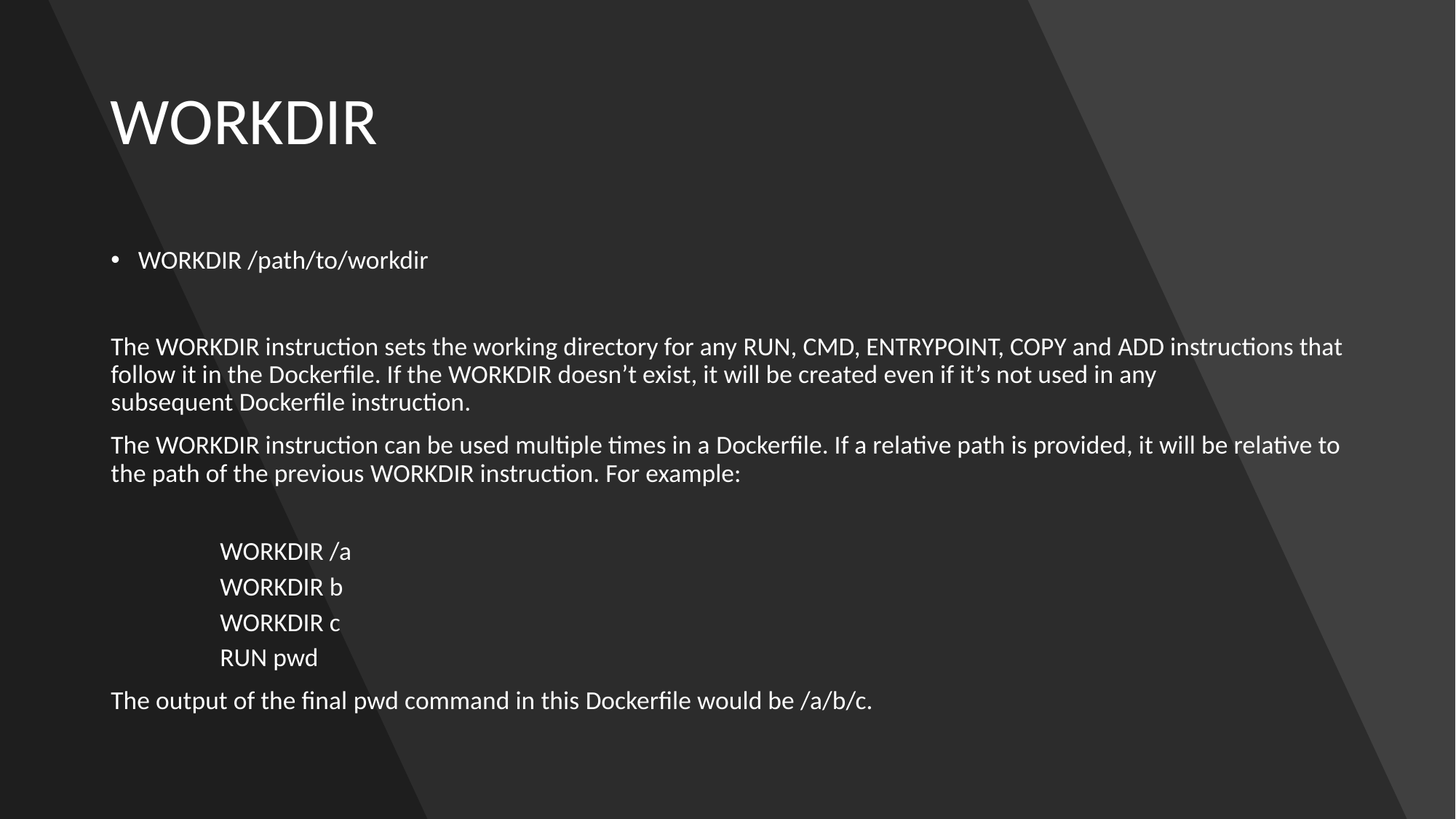

# WORKDIR
WORKDIR /path/to/workdir

The WORKDIR instruction sets the working directory for any RUN, CMD, ENTRYPOINT, COPY and ADD instructions that follow it in the Dockerfile. If the WORKDIR doesn’t exist, it will be created even if it’s not used in any subsequent Dockerfile instruction.
The WORKDIR instruction can be used multiple times in a Dockerfile. If a relative path is provided, it will be relative to the path of the previous WORKDIR instruction. For example:

WORKDIR /a
WORKDIR b
WORKDIR c
RUN pwd
The output of the final pwd command in this Dockerfile would be /a/b/c.